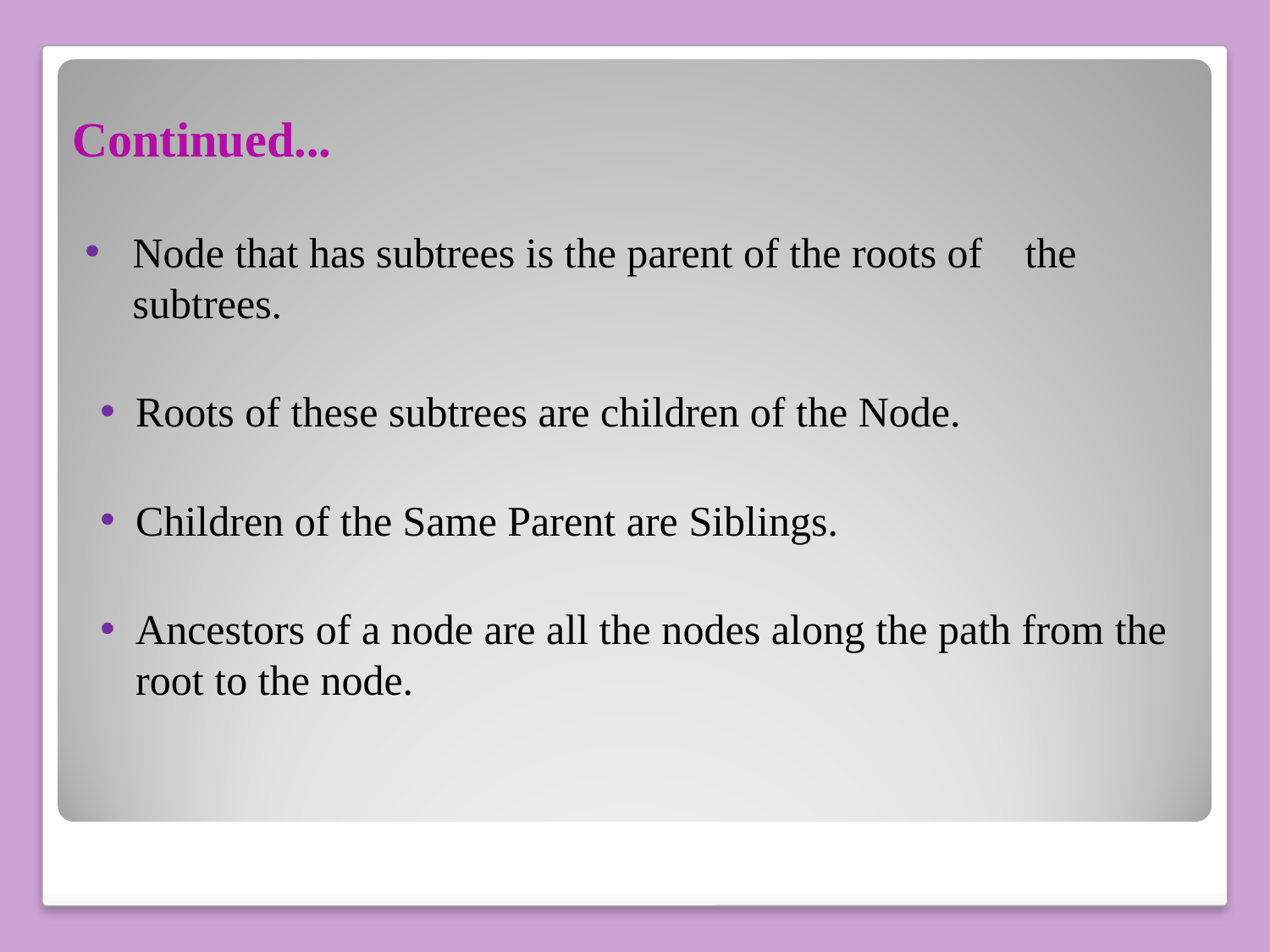

Continued...

Node that has subtrees is the parent of the roots of    the subtrees.

Roots of these subtrees are children of the Node.

Children of the Same Parent are Siblings.

Ancestors of a node are all the nodes along the path from the root to the node.